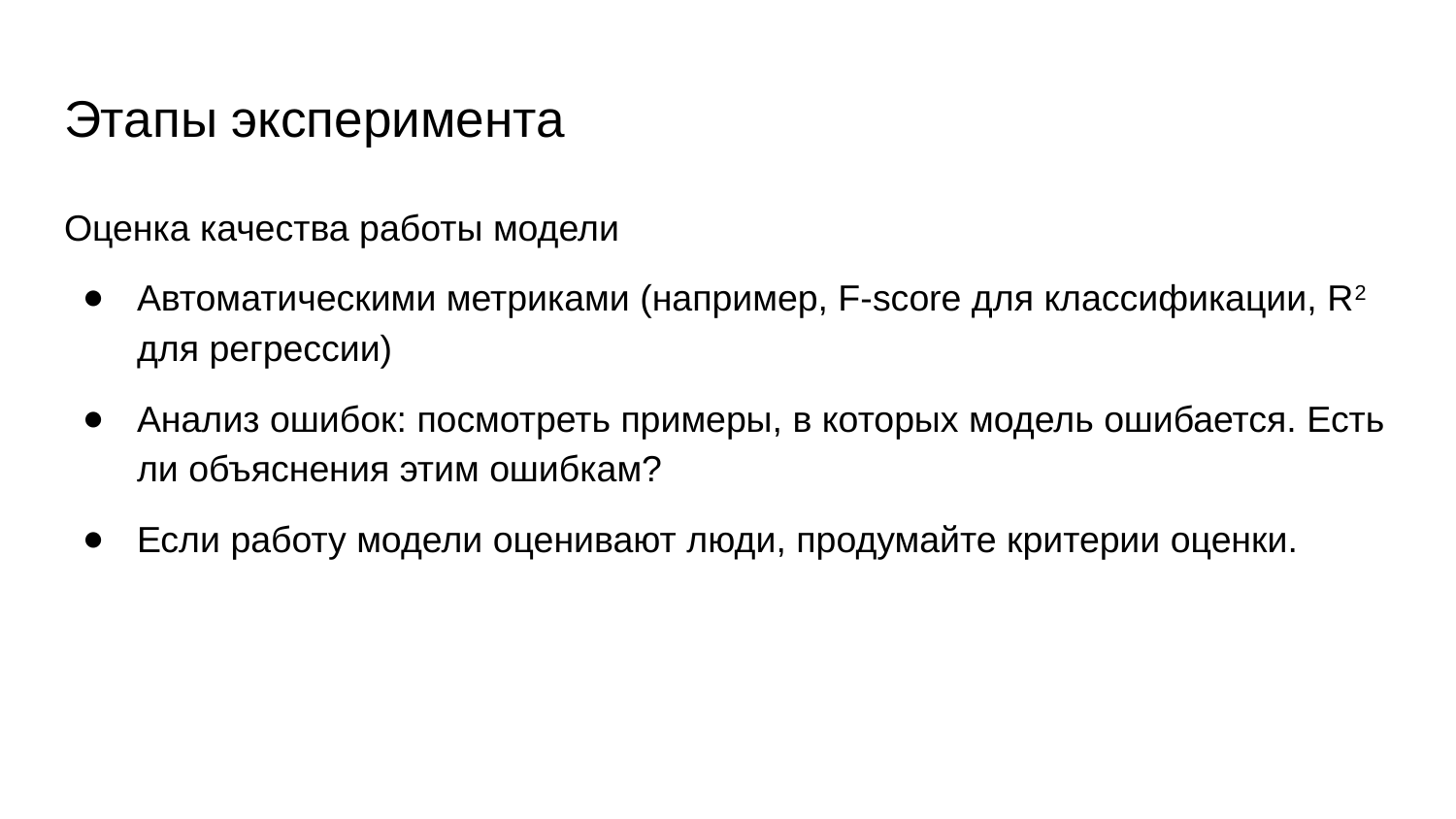

# Этапы эксперимента
Оценка качества работы модели
Автоматическими метриками (например, F-score для классификации, R2 для регрессии)
Анализ ошибок: посмотреть примеры, в которых модель ошибается. Есть ли объяснения этим ошибкам?
Если работу модели оценивают люди, продумайте критерии оценки.